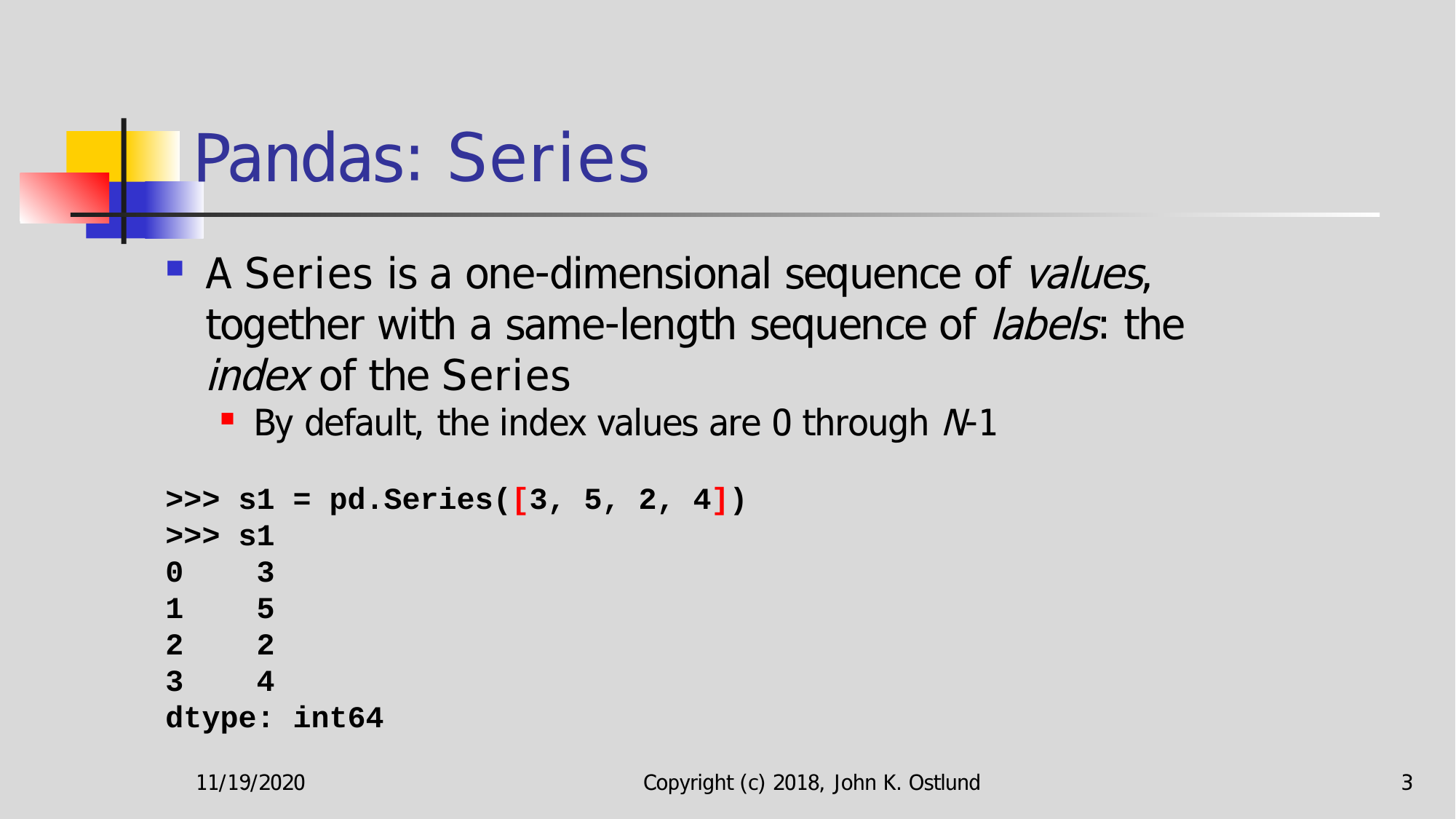

# Pandas: Series
A Series is a one-dimensional sequence of values, together with a same-length sequence of labels: the index of the Series
By default, the index values are 0 through N-1

>>> s1 = pd.Series([3, 5, 2, 4])
>>> s1
0    3
1    5
2    2
3    4
dtype: int64
11/19/2020
Copyright (c) 2018, John K. Ostlund
3